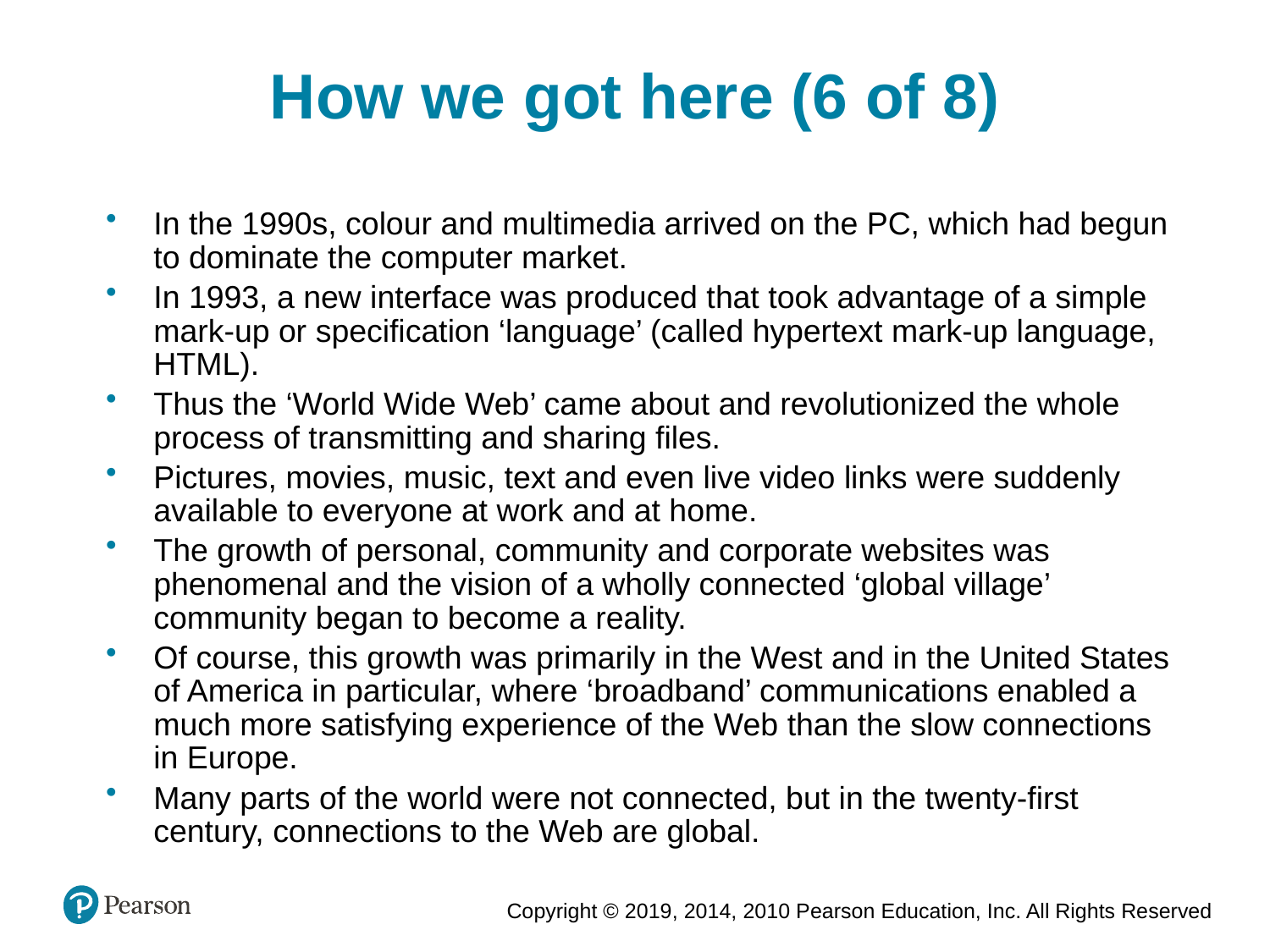

How we got here (6 of 8)
In the 1990s, colour and multimedia arrived on the PC, which had begun to dominate the computer market.
In 1993, a new interface was produced that took advantage of a simple mark-up or specification ‘language’ (called hypertext mark-up language, HTML).
Thus the ‘World Wide Web’ came about and revolutionized the whole process of transmitting and sharing files.
Pictures, movies, music, text and even live video links were suddenly available to everyone at work and at home.
The growth of personal, community and corporate websites was phenomenal and the vision of a wholly connected ‘global village’ community began to become a reality.
Of course, this growth was primarily in the West and in the United States of America in particular, where ‘broadband’ communications enabled a much more satisfying experience of the Web than the slow connections in Europe.
Many parts of the world were not connected, but in the twenty-first century, connections to the Web are global.